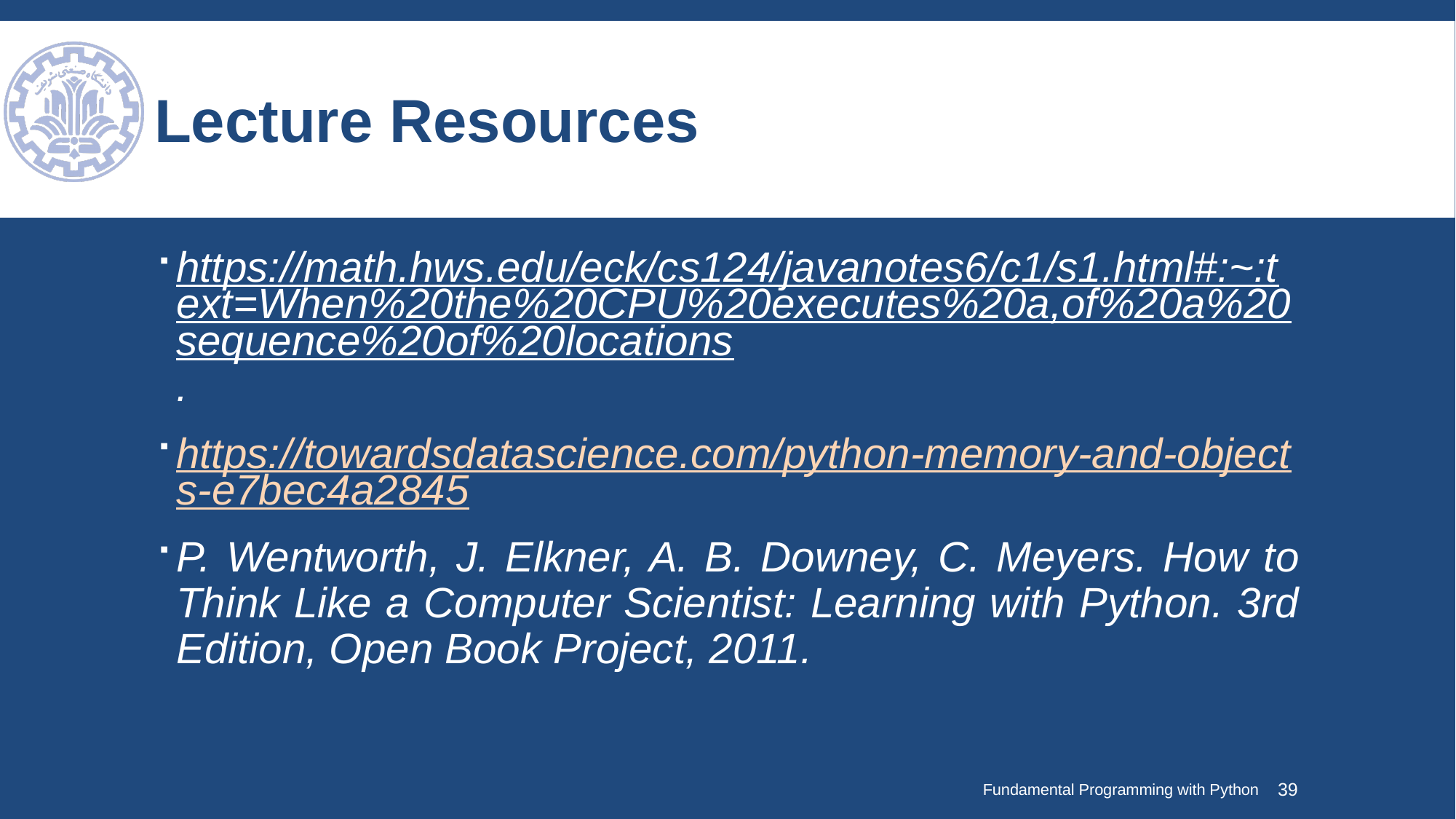

# Lecture Resources
https://math.hws.edu/eck/cs124/javanotes6/c1/s1.html#:~:text=When%20the%20CPU%20executes%20a,of%20a%20sequence%20of%20locations.
https://towardsdatascience.com/python-memory-and-objects-e7bec4a2845
P. Wentworth, J. Elkner, A. B. Downey, C. Meyers. How to Think Like a Computer Scientist: Learning with Python. 3rd Edition, Open Book Project, 2011.

Fundamental Programming with Python
39